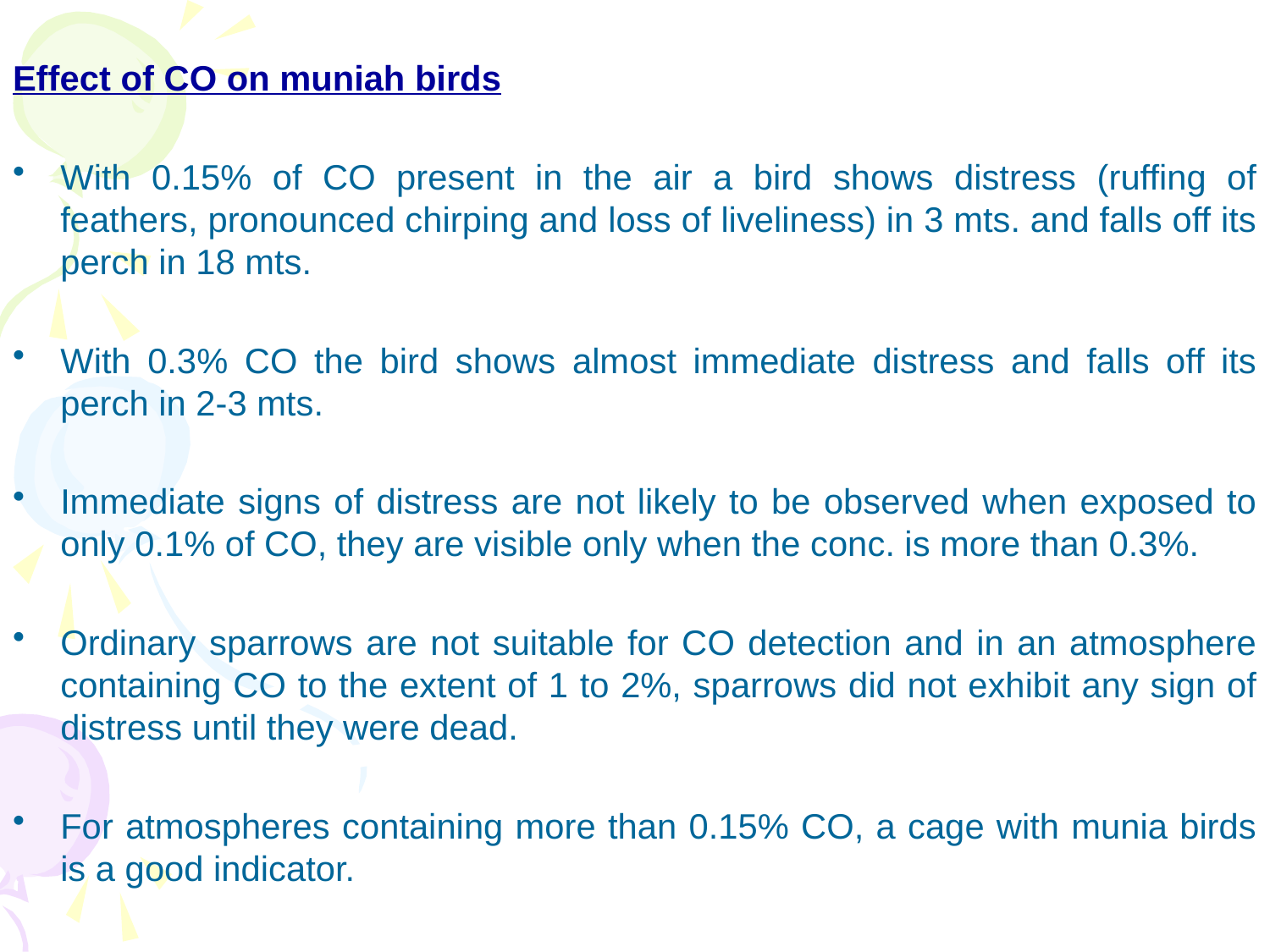

Effect of CO on muniah birds

With 0.15% of CO present in the air a bird shows distress (ruffing of feathers, pronounced chirping and loss of liveliness) in 3 mts. and falls off its perch in 18 mts.

With 0.3% CO the bird shows almost immediate distress and falls off its perch in 2-3 mts.

Immediate signs of distress are not likely to be observed when exposed to only 0.1% of CO, they are visible only when the conc. is more than 0.3%.

Ordinary sparrows are not suitable for CO detection and in an atmosphere containing CO to the extent of 1 to 2%, sparrows did not exhibit any sign of distress until they were dead.

For atmospheres containing more than 0.15% CO, a cage with munia birds is a good indicator.